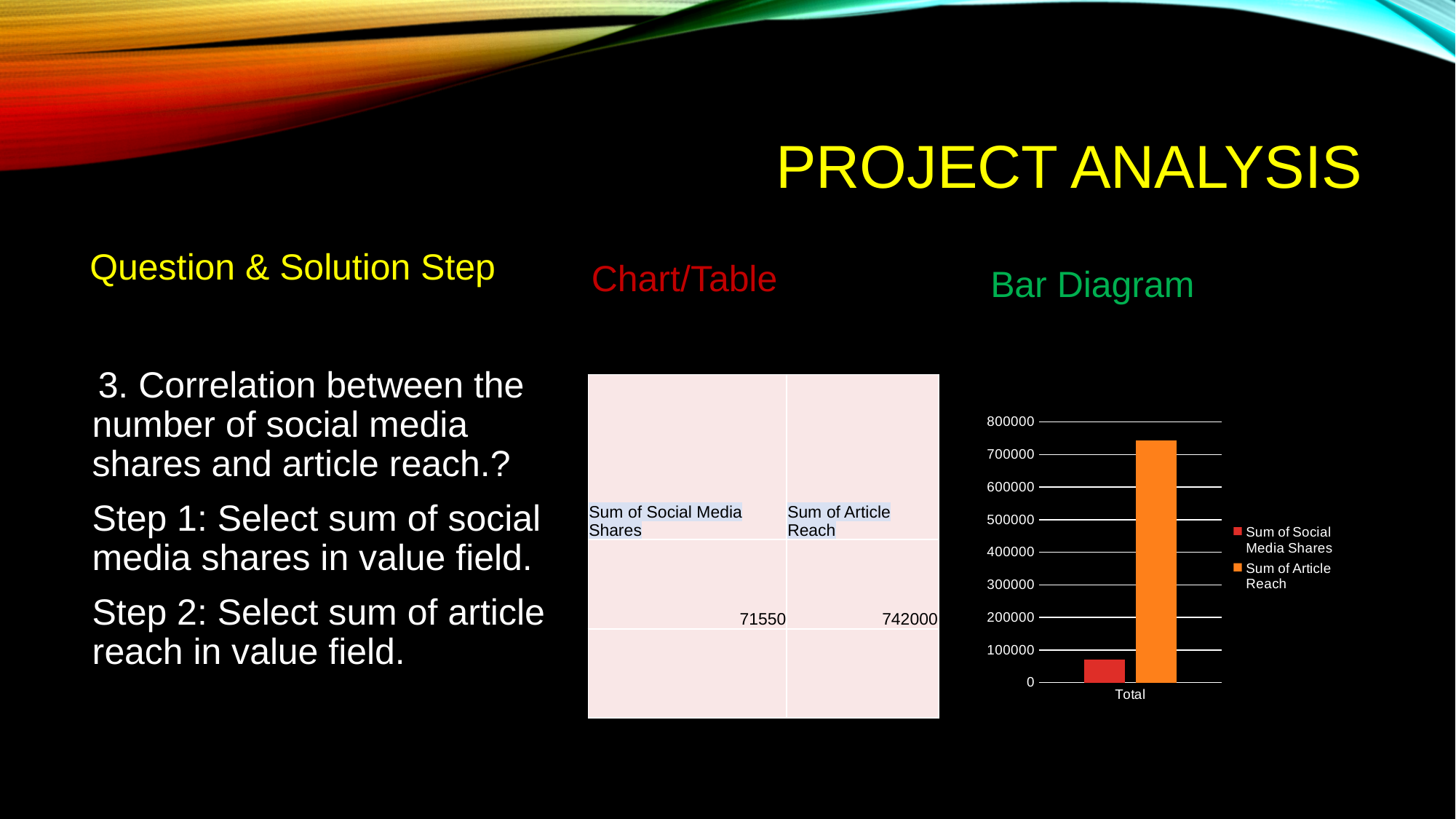

# Project Analysis
Question & Solution Step

Chart/Table

Bar Diagram

 3. Correlation between the number of social media shares and article reach.?
Step 1: Select sum of social media shares in value field.
Step 2: Select sum of article reach in value field.

| Sum of Social Media Shares | Sum of Article Reach |
| --- | --- |
| 71550 | 742000 |
|  |  |

### Chart

| Category | Sum of Social Media Shares | Sum of Article Reach |
|---|---|---|
| Total | 71550.0 | 742000.0 |